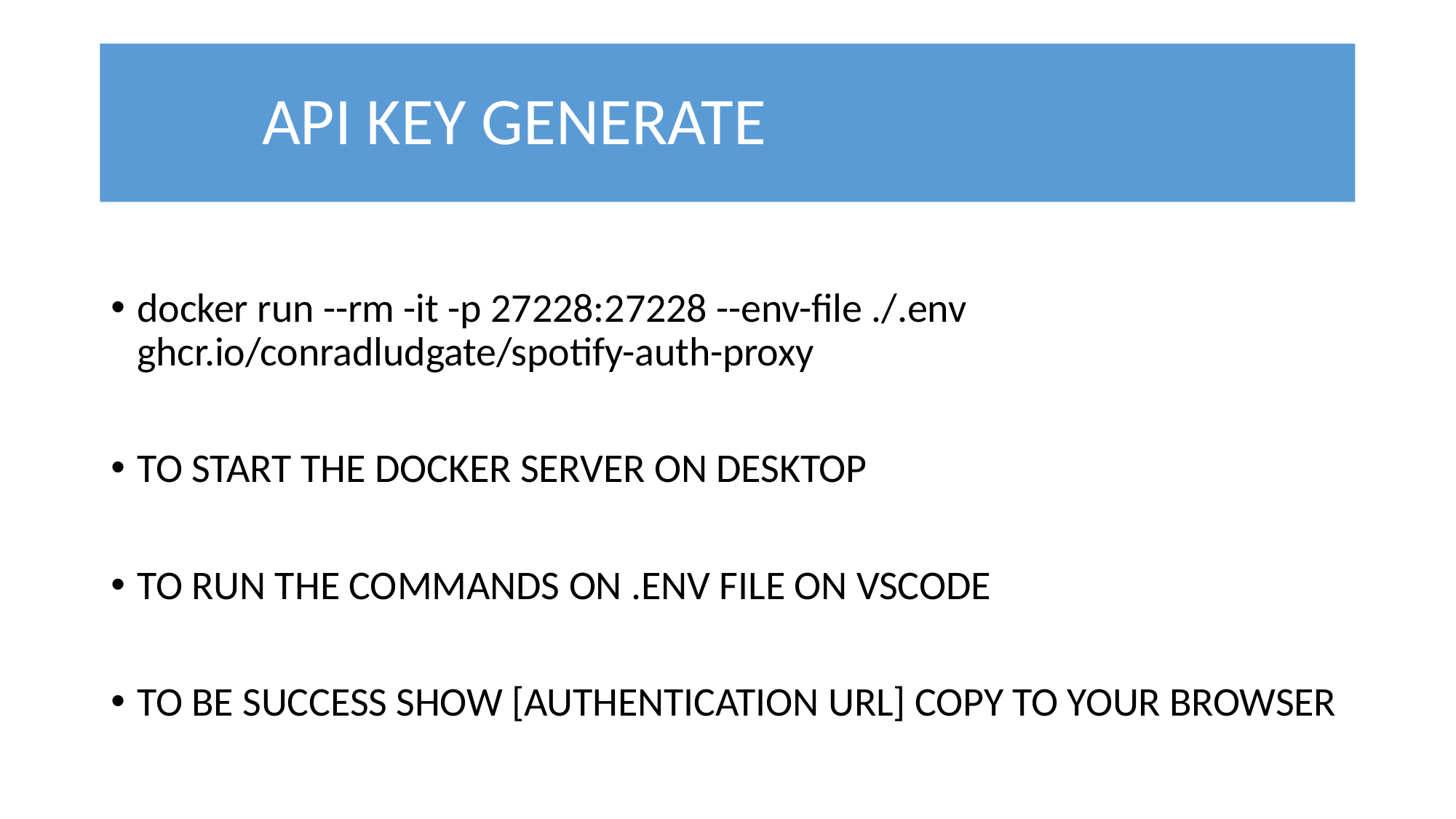

# API KEY GENERATE

docker run --rm -it -p 27228:27228 --env-file ./.env ghcr.io/conradludgate/spotify-auth-proxy

TO START THE DOCKER SERVER ON DESKTOP

TO RUN THE COMMANDS ON .ENV FILE ON VSCODE

TO BE SUCCESS SHOW [AUTHENTICATION URL] COPY TO YOUR BROWSER